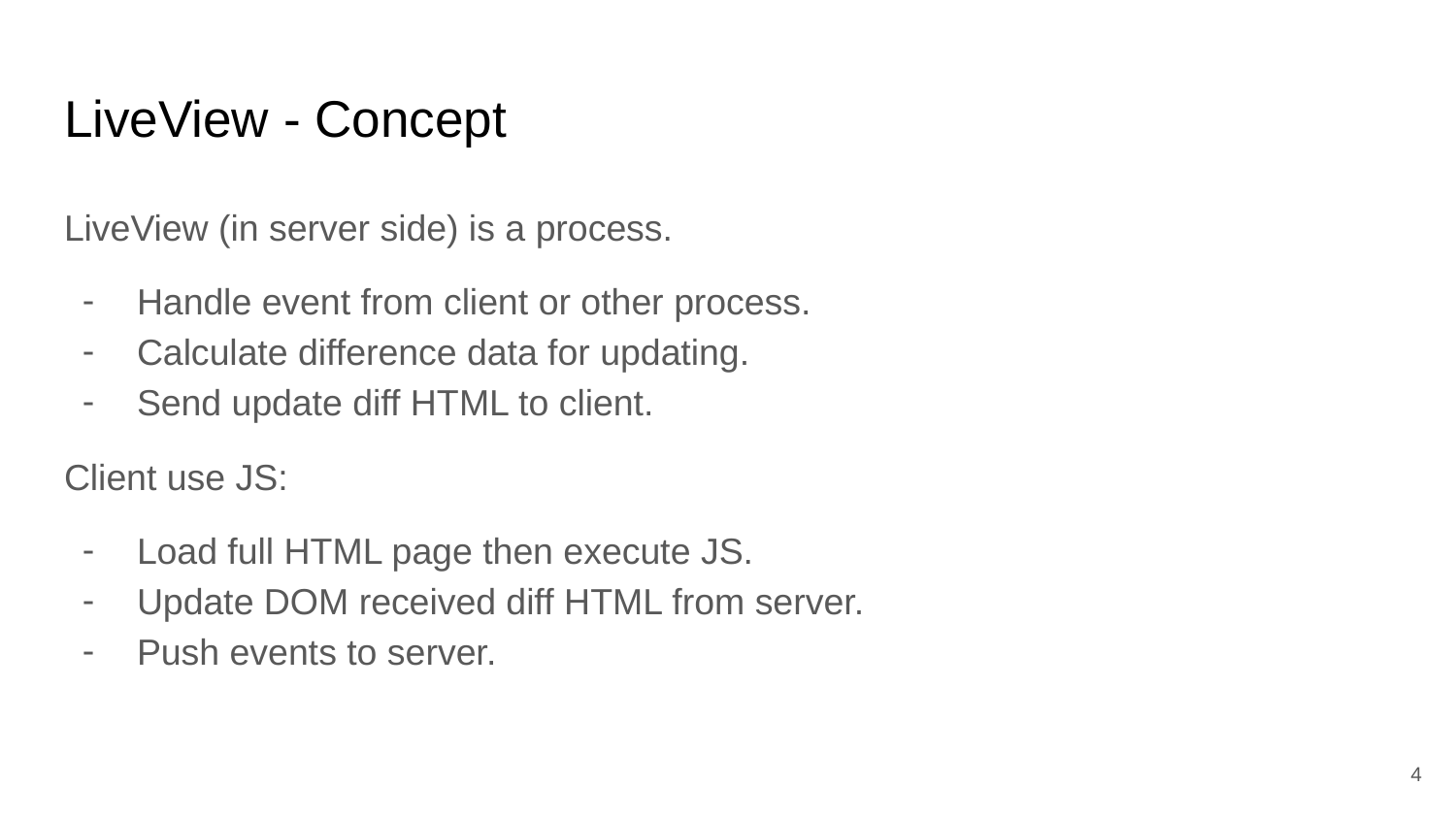

# LiveView - Concept
LiveView (in server side) is a process.
Handle event from client or other process.
Calculate difference data for updating.
Send update diff HTML to client.
Client use JS:
Load full HTML page then execute JS.
Update DOM received diff HTML from server.
Push events to server.

4